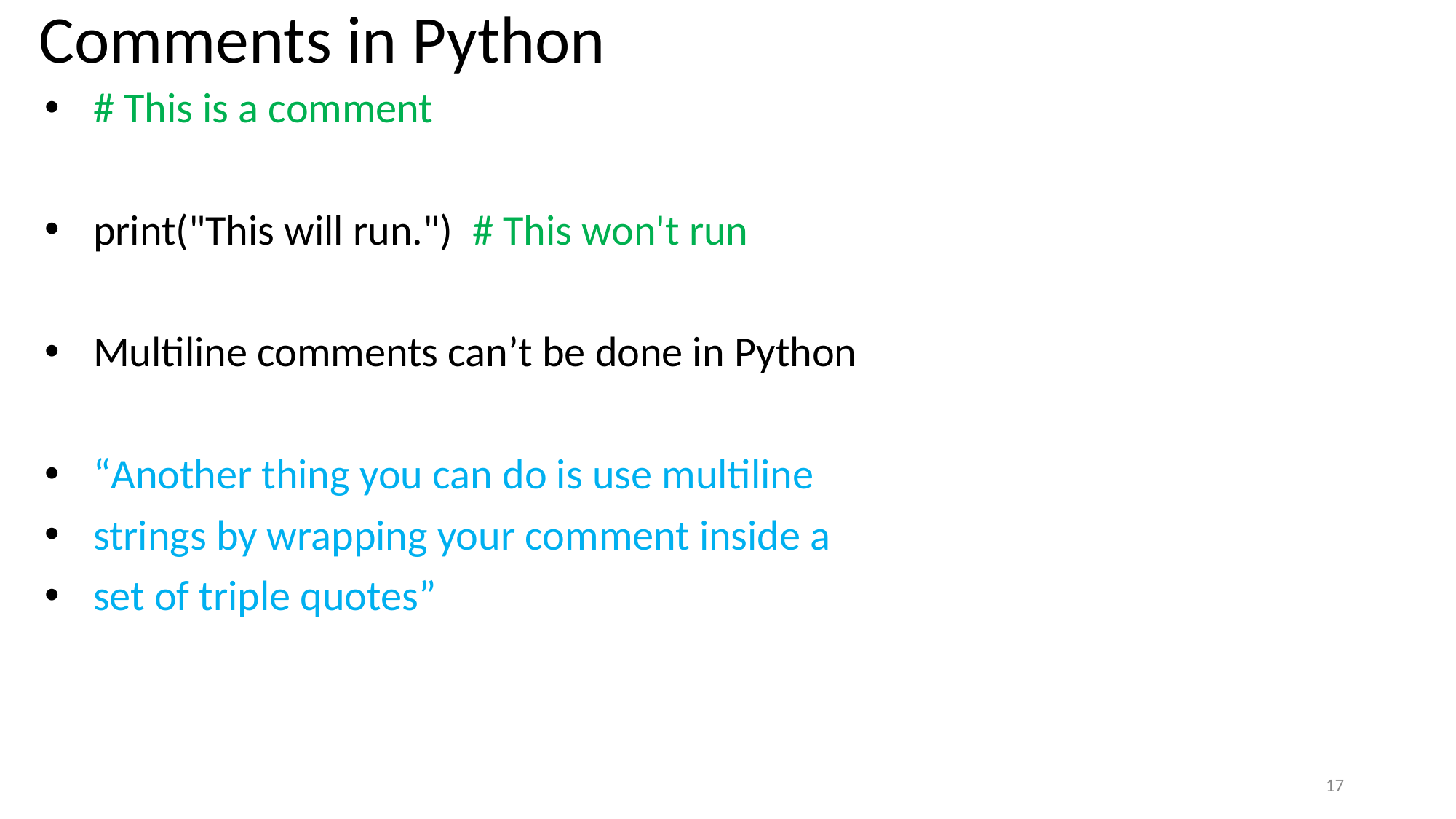

# Comments in Python
# This is a comment

print("This will run.")  # This won't run

Multiline comments can’t be done in Python

“Another thing you can do is use multiline
strings by wrapping your comment inside a
set of triple quotes”

17